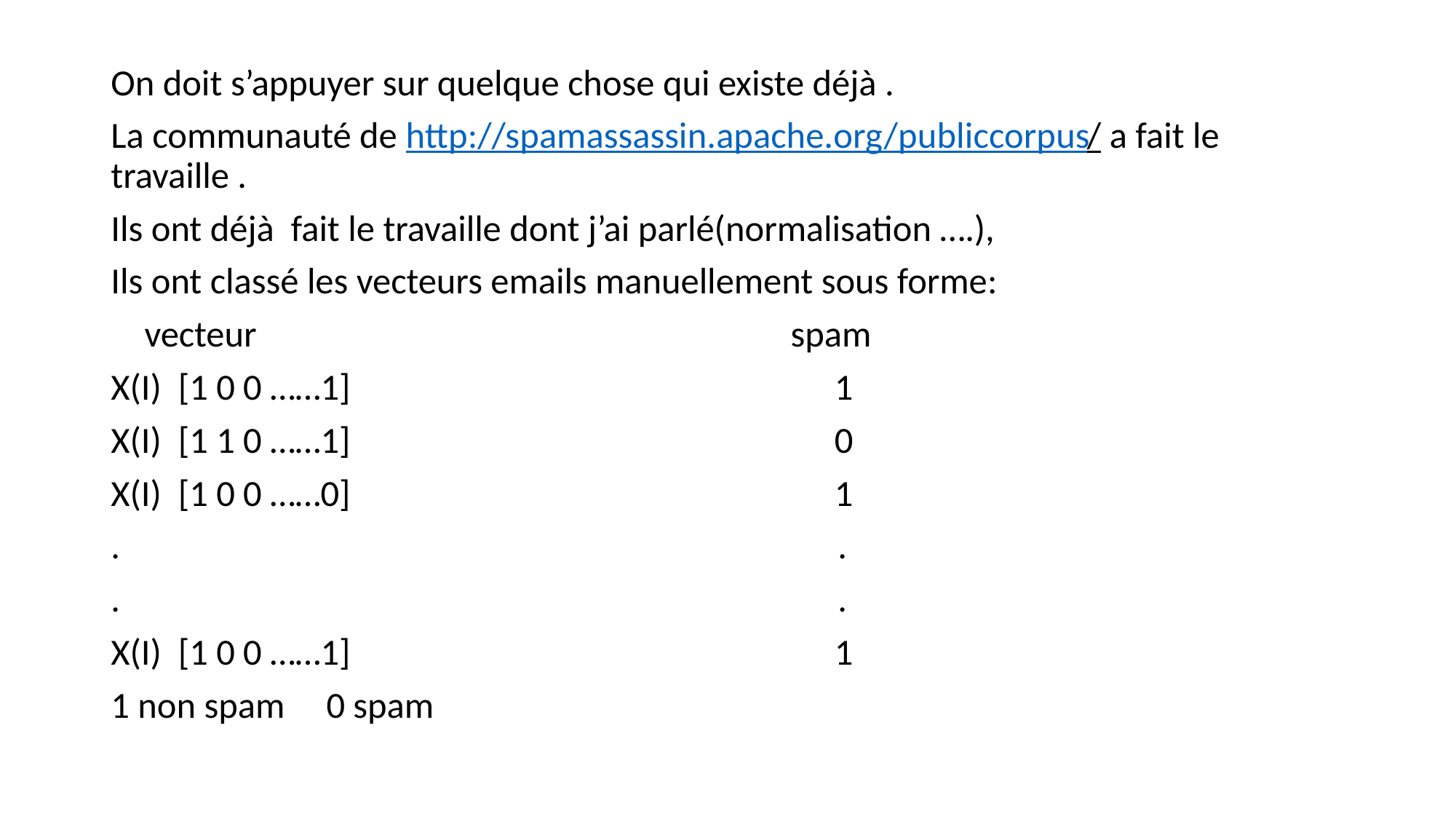

On doit s’appuyer sur quelque chose qui existe déjà .
La communauté de http://spamassassin.apache.org/publiccorpus/ a fait le travaille .
Ils ont déjà  fait le travaille dont j’ai parlé(normalisation ….),
Ils ont classé les vecteurs emails manuellement sous forme:
    vecteur                                                                spam
X(I)  [1 0 0 ……1]                                                          1
X(I)  [1 1 0 ……1]                                                          0
X(I)  [1 0 0 ……0]                                                          1
.                                                                                      .
.                                                                                      .
X(I)  [1 0 0 ……1]                                                          1
1 non spam     0 spam